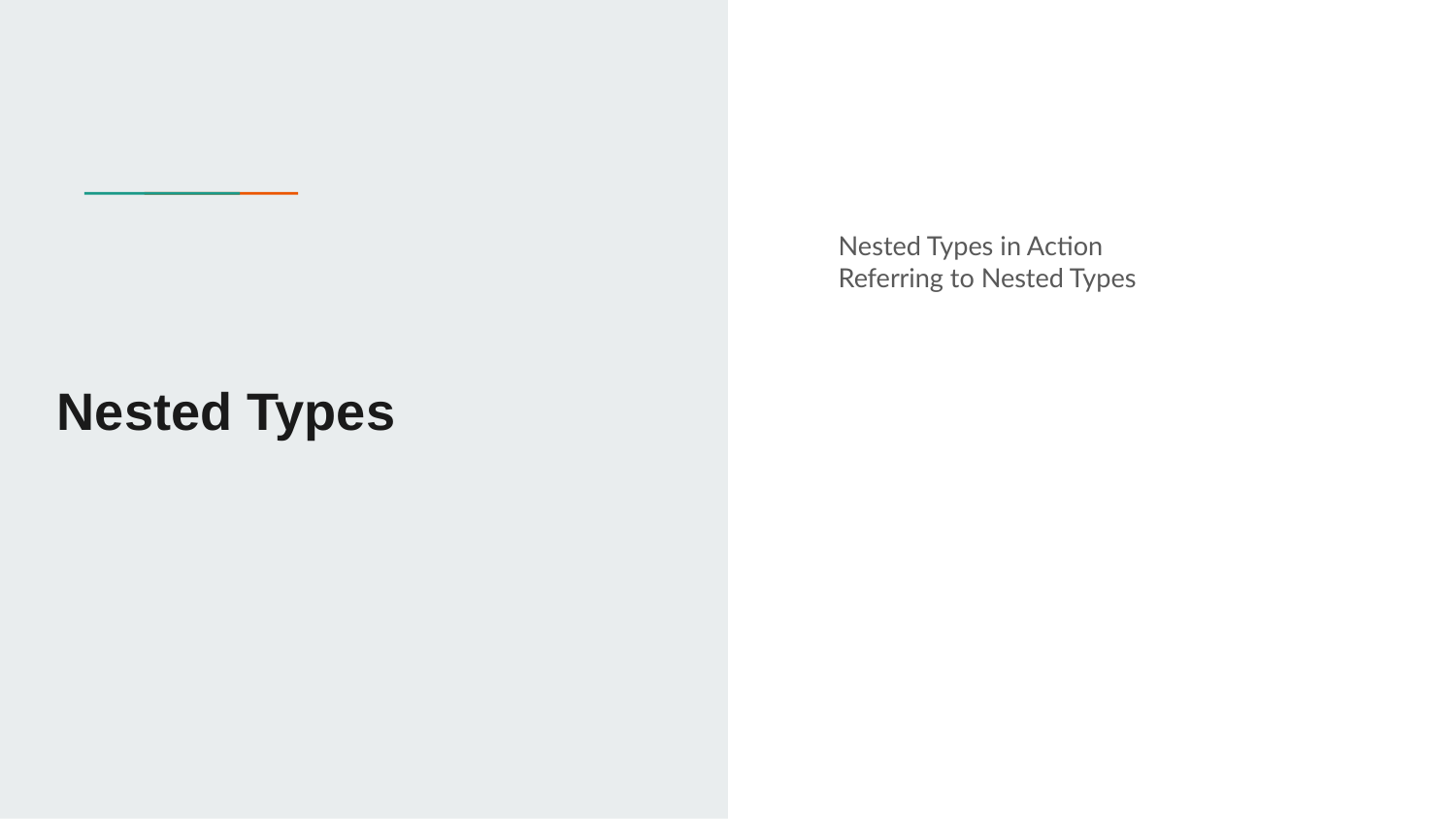

Nested Types in Action
Referring to Nested Types

# Nested Types